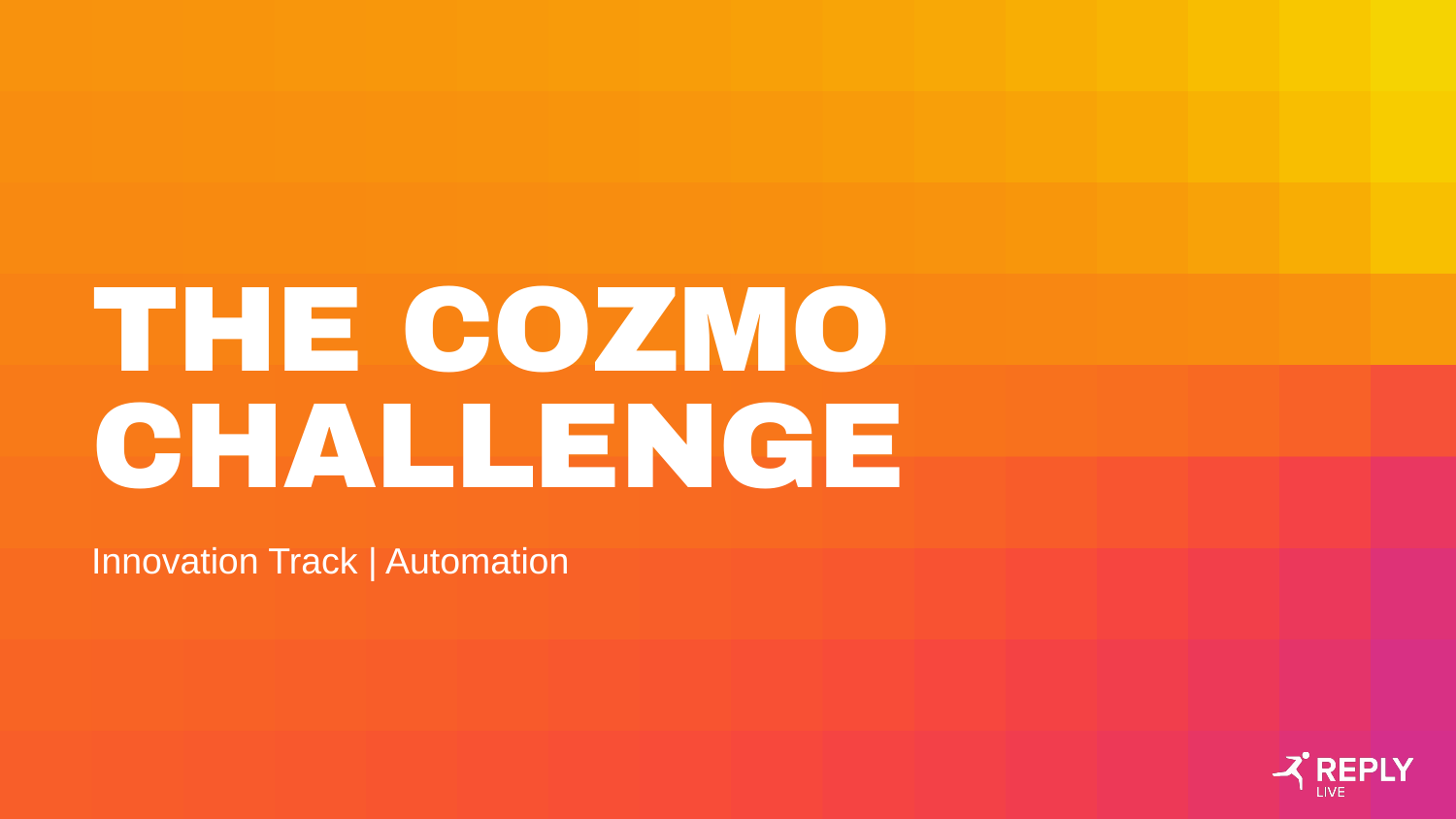

# The Cozmo Challenge
Innovation Track | Automation